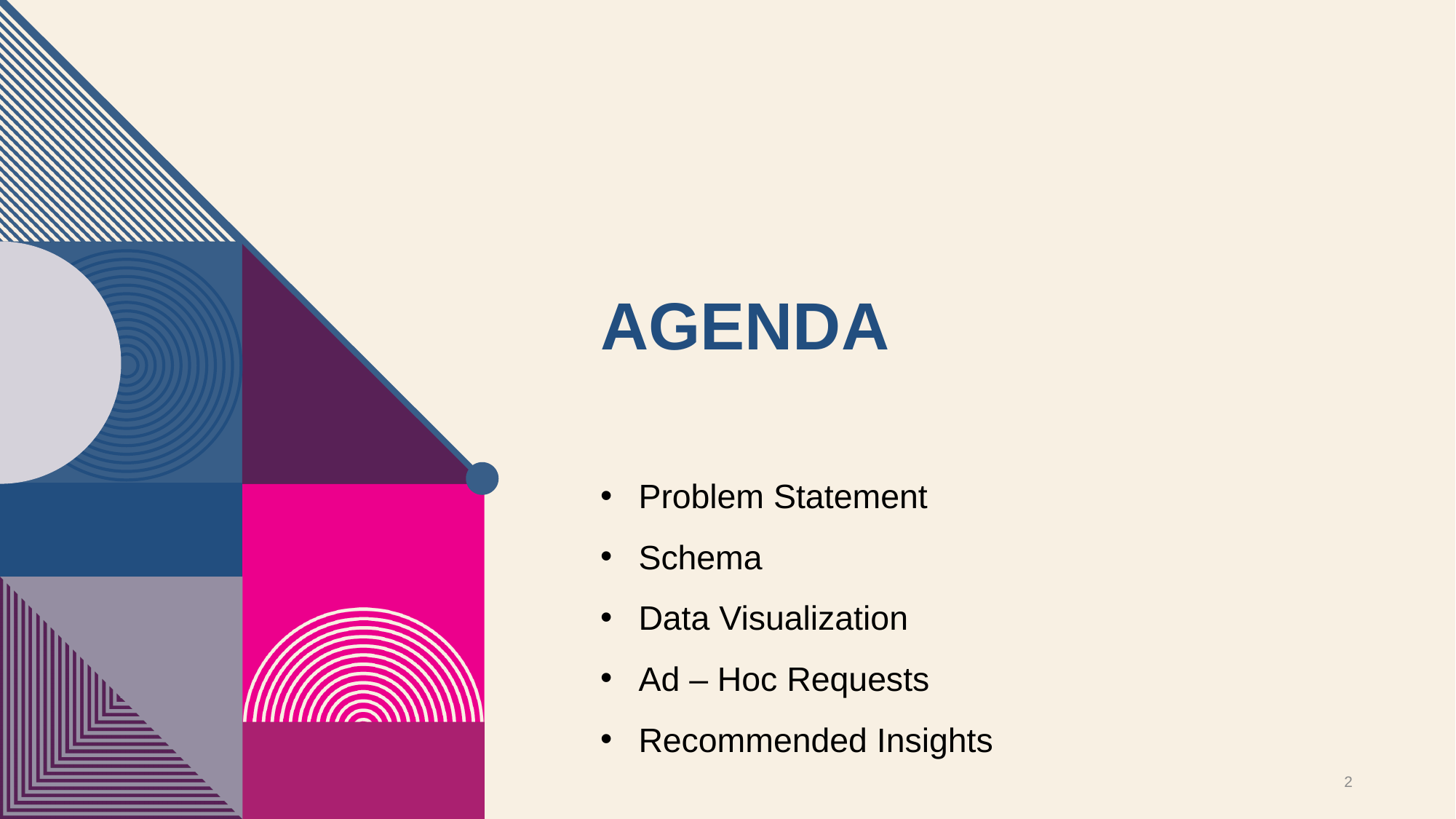

# Agenda
Problem Statement
Schema
Data Visualization
Ad – Hoc Requests
Recommended Insights
2